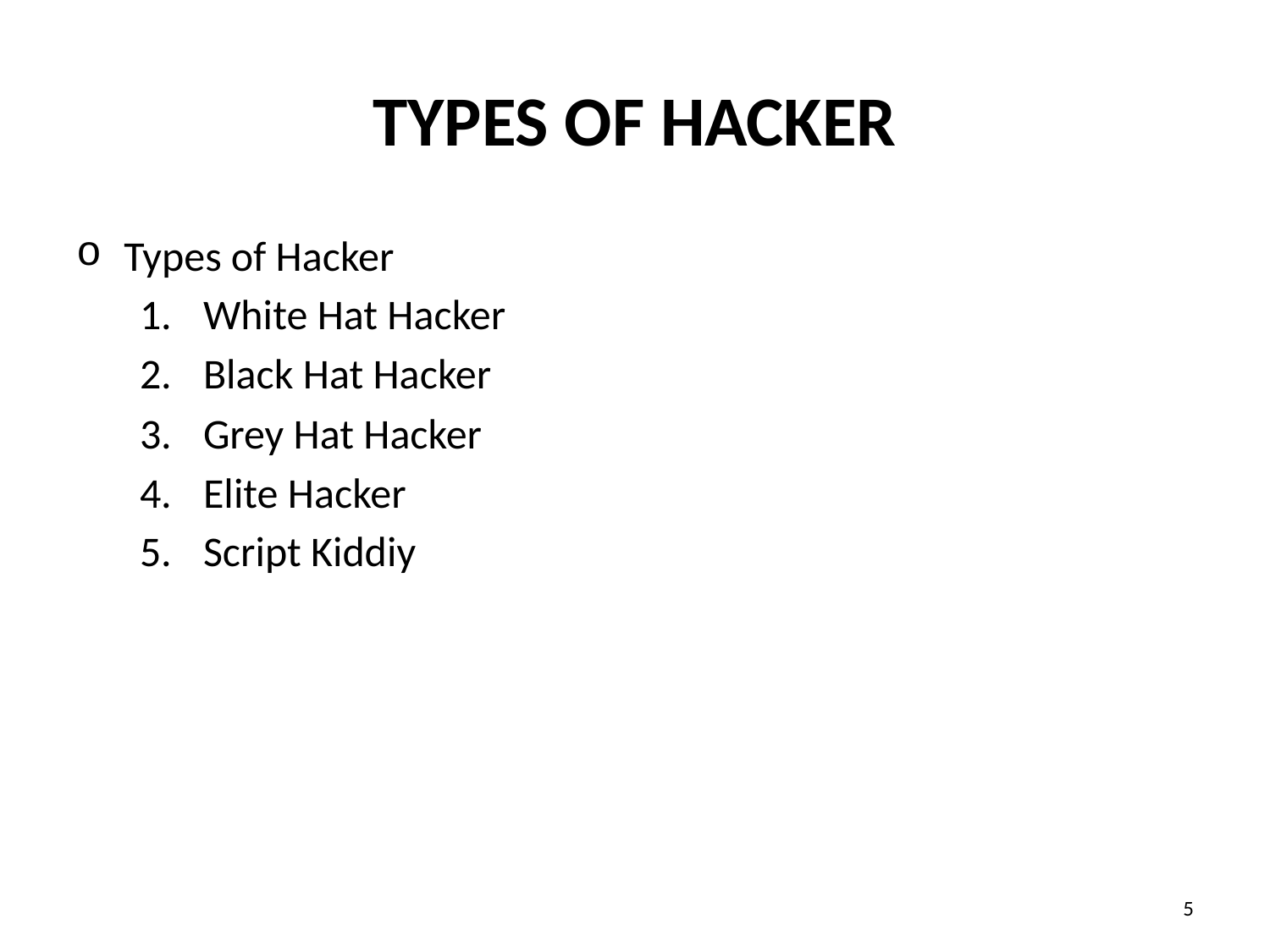

# Types of Hacker
Types of Hacker
White Hat Hacker
Black Hat Hacker
Grey Hat Hacker
Elite Hacker
Script Kiddiy
5